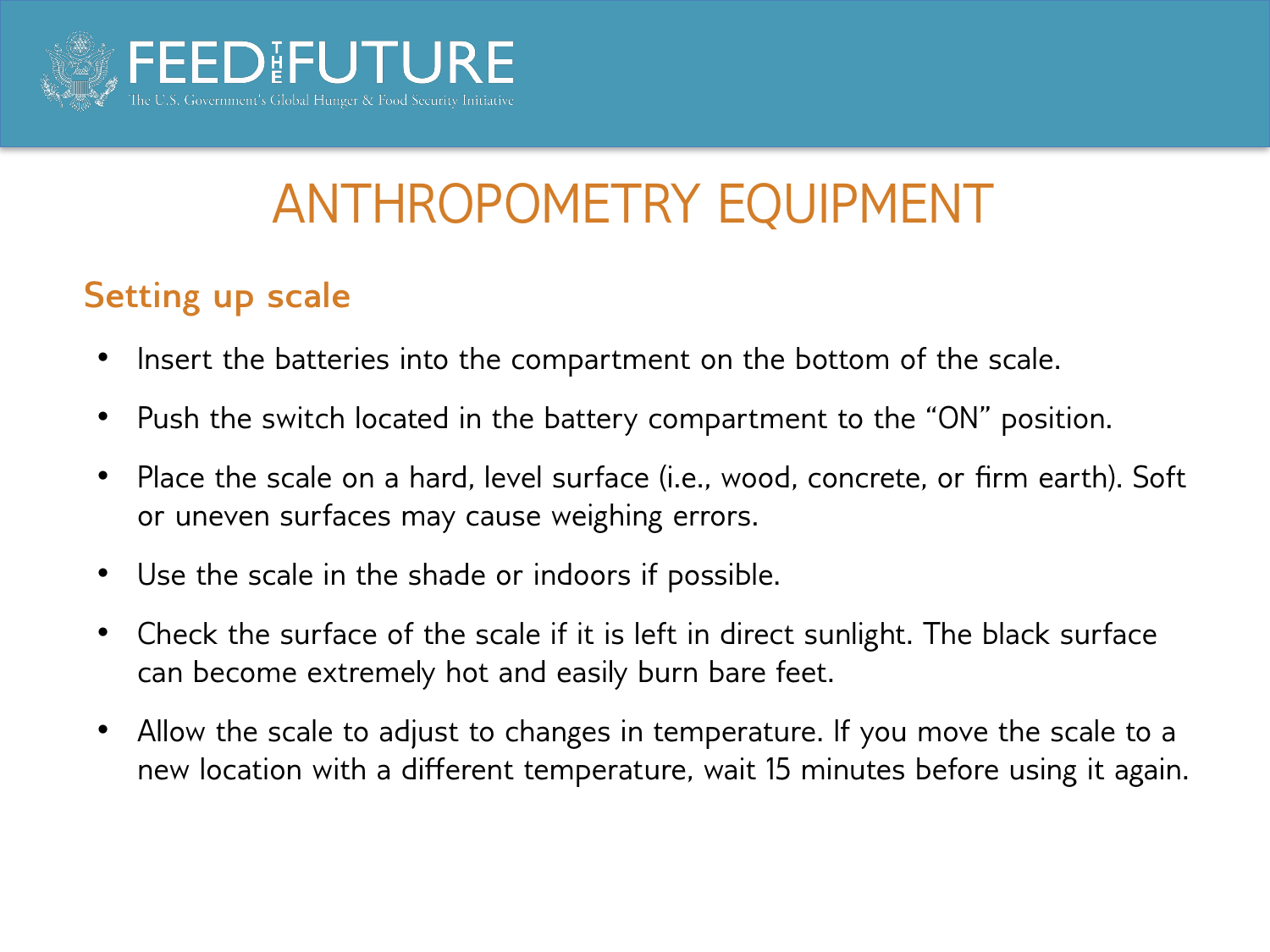

# ANTHROPOMETRY EQUIPMENT
Setting up scale
Insert the batteries into the compartment on the bottom of the scale.
Push the switch located in the battery compartment to the “ON” position.
Place the scale on a hard, level surface (i.e., wood, concrete, or firm earth). Soft or uneven surfaces may cause weighing errors.
Use the scale in the shade or indoors if possible.
Check the surface of the scale if it is left in direct sunlight. The black surface can become extremely hot and easily burn bare feet.
Allow the scale to adjust to changes in temperature. If you move the scale to a new location with a different temperature, wait 15 minutes before using it again.